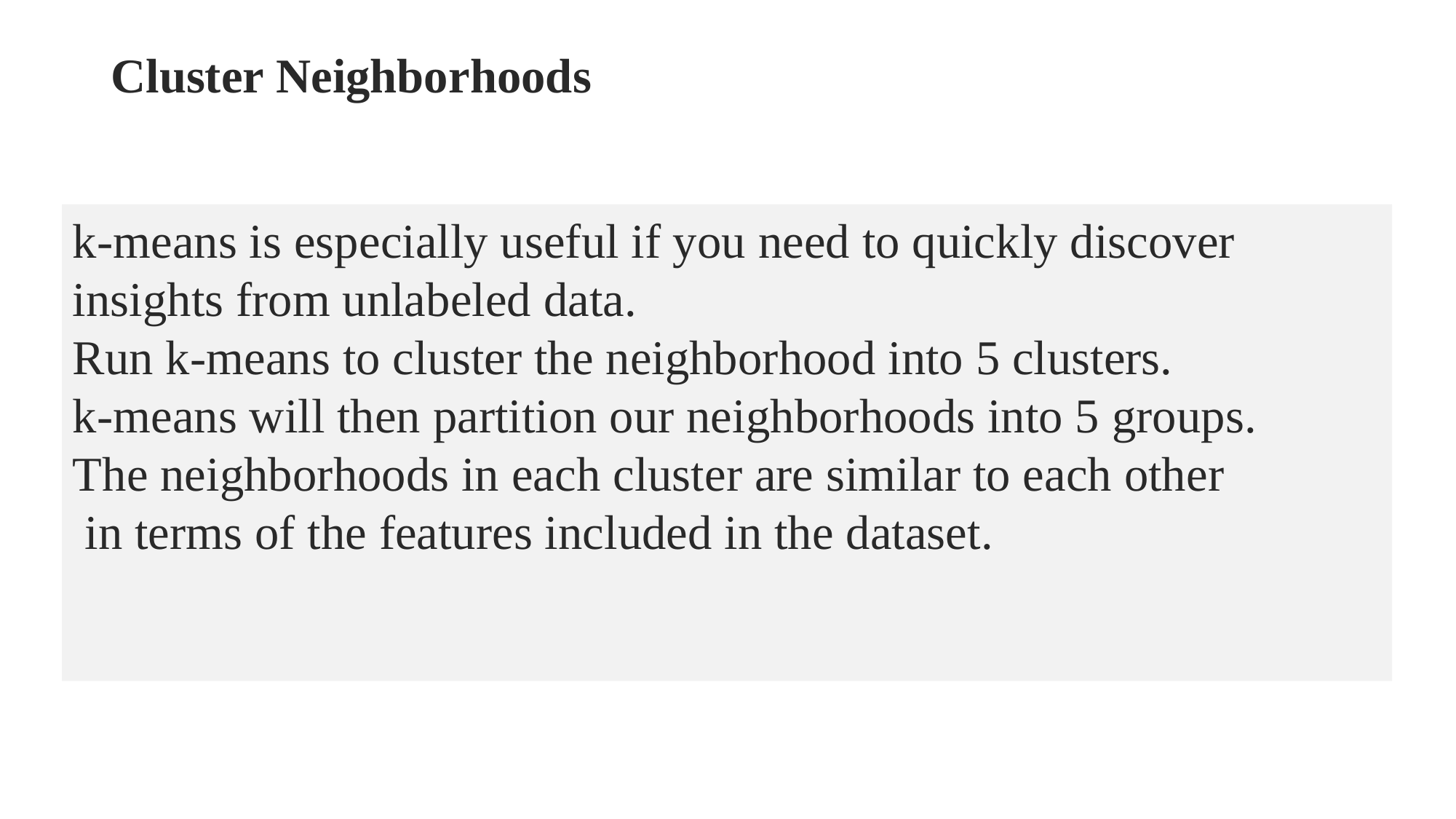

# Cluster Neighborhoods
k-means is especially useful if you need to quickly discover
insights from unlabeled data.
Run k-means to cluster the neighborhood into 5 clusters.
k-means will then partition our neighborhoods into 5 groups.
The neighborhoods in each cluster are similar to each other
 in terms of the features included in the dataset.